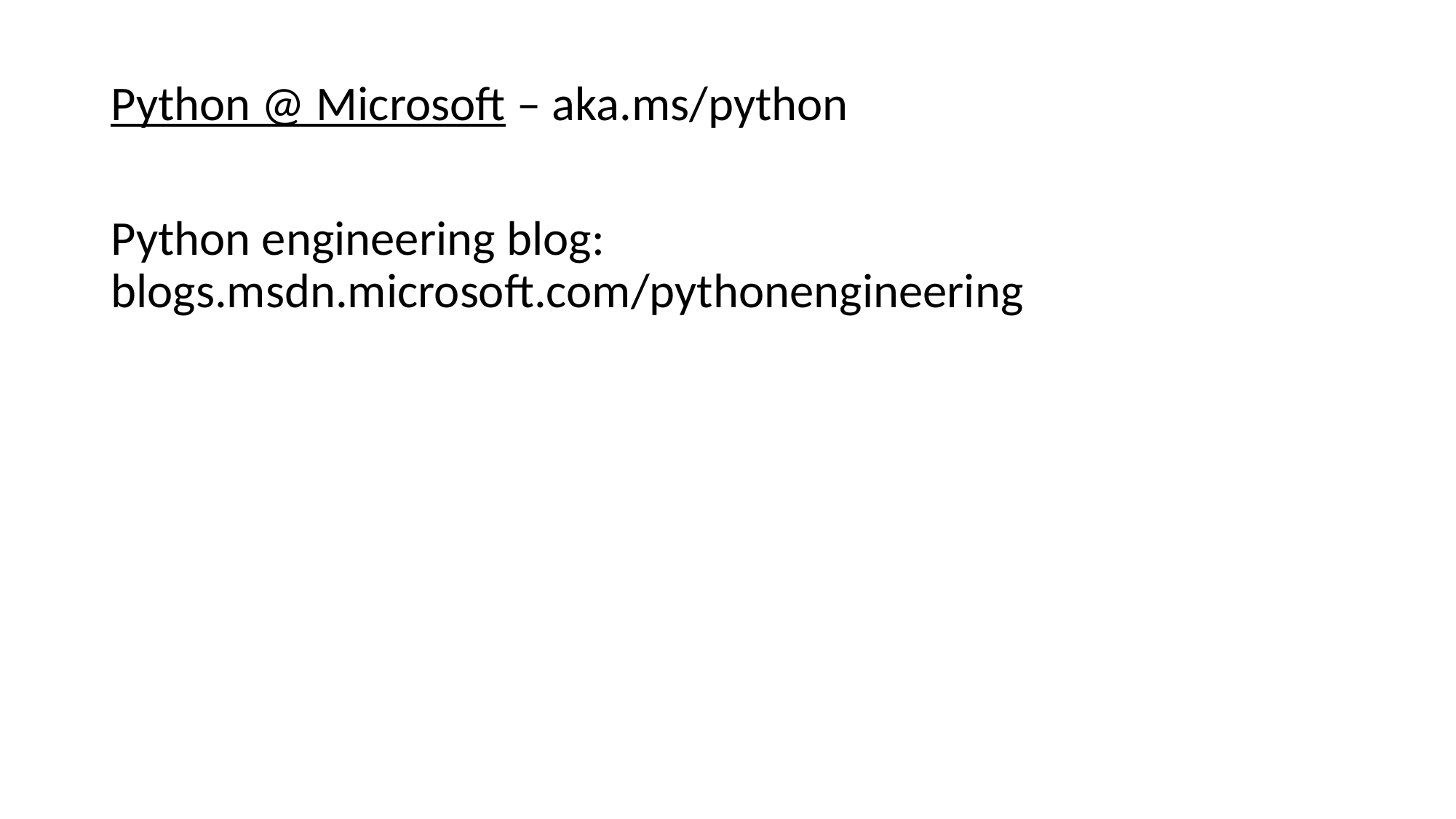

Python @ Microsoft – aka.ms/python

Python engineering blog: blogs.msdn.microsoft.com/pythonengineering